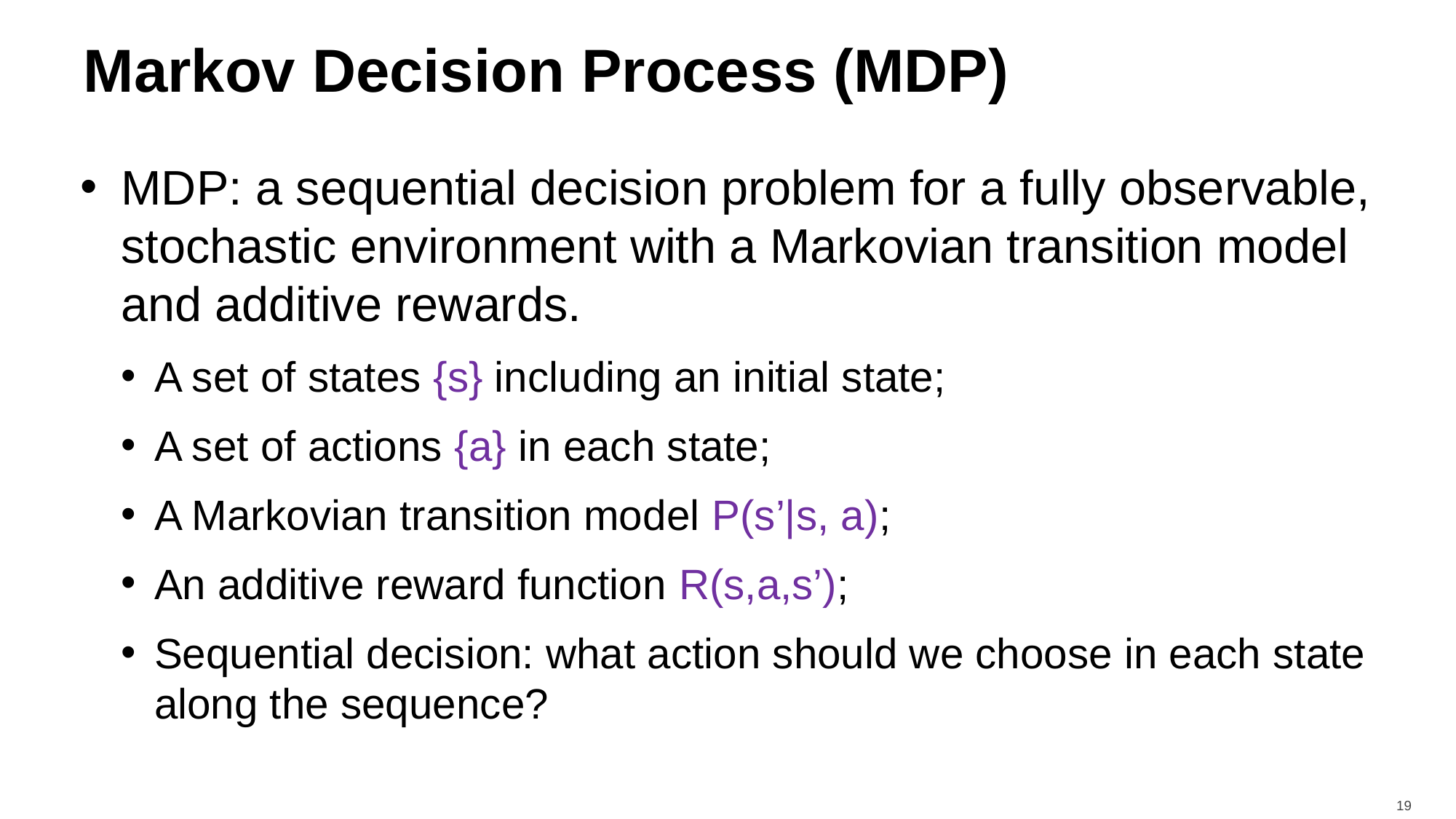

# Markov Decision Process (MDP)
MDP: a sequential decision problem for a fully observable, stochastic environment with a Markovian transition model and additive rewards.
A set of states {s} including an initial state;
A set of actions {a} in each state;
A Markovian transition model P(s’|s, a);
An additive reward function R(s,a,s’);
Sequential decision: what action should we choose in each state along the sequence?
19